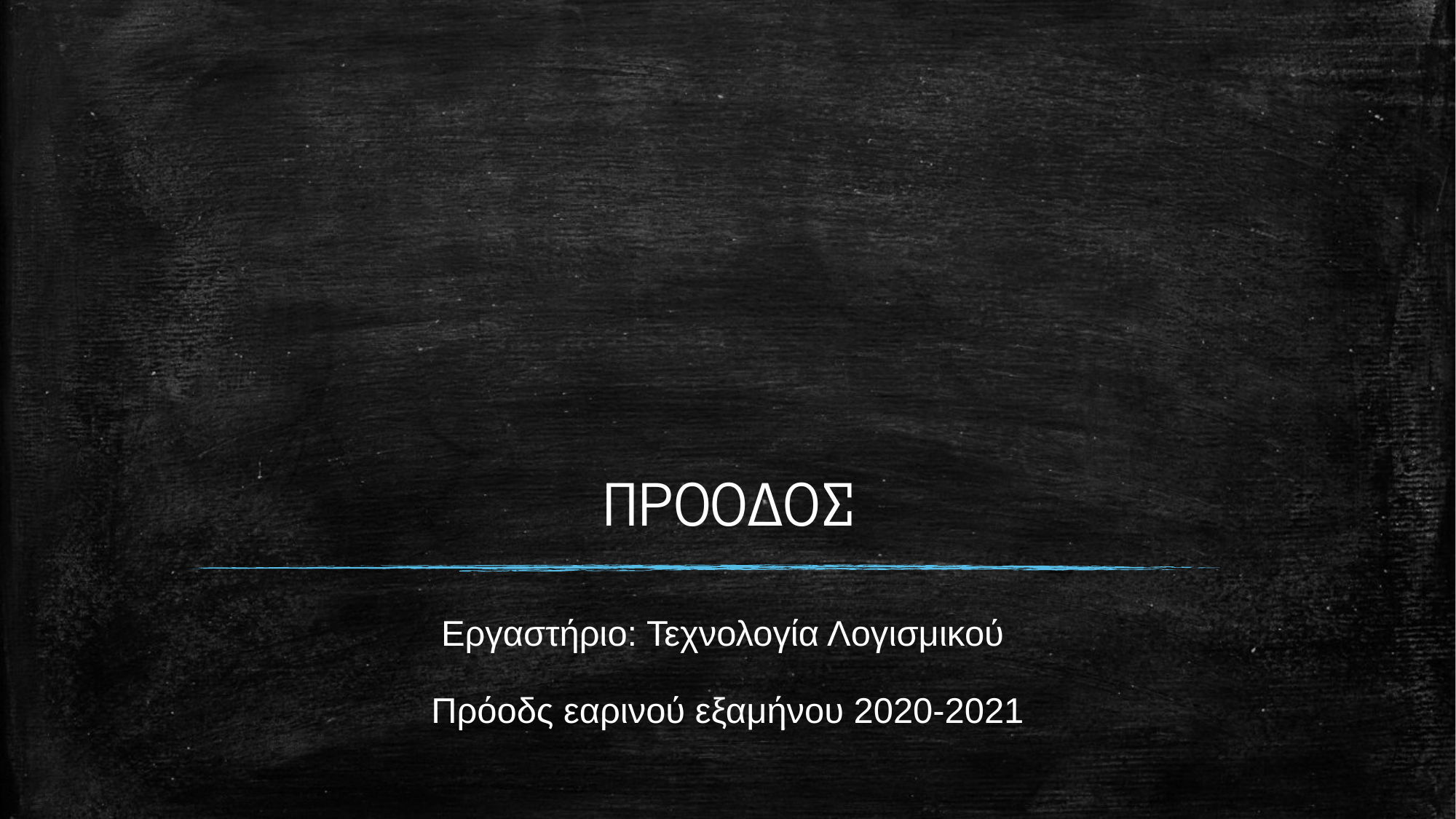

# ΠΡΟΟΔΟΣ
Εργαστήριο: Τεχνολογία Λογισμικού
Πρόοδς εαρινού εξαμήνου 2020-2021